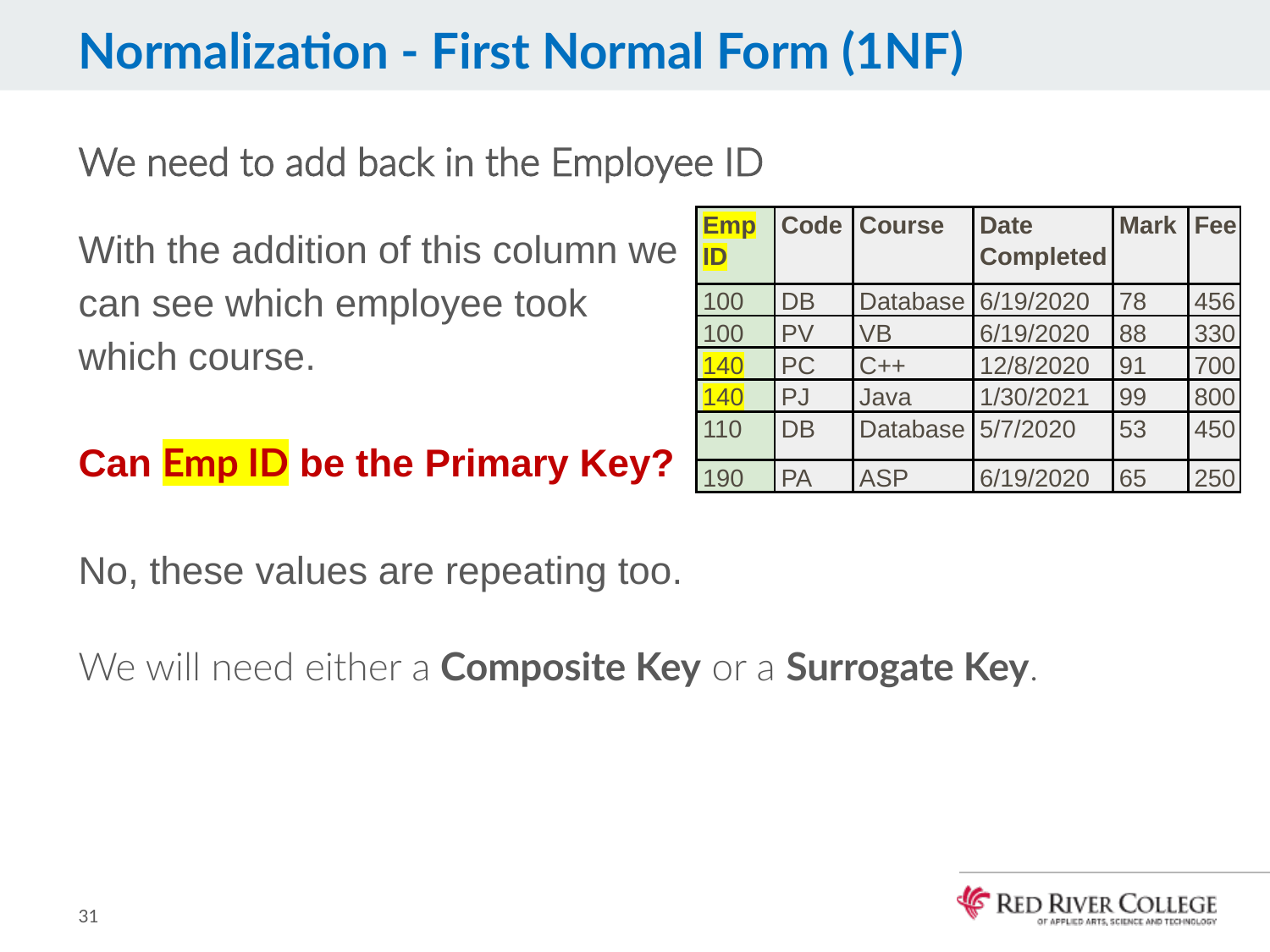

# Normalization - First Normal Form (1NF)
We need to add back in the Employee ID
| Emp ID | Code | Course | Date Completed | Mark | Fee |
| --- | --- | --- | --- | --- | --- |
| 100 | DB | Database | 6/19/2020 | 78 | 456 |
| 100 | PV | VB | 6/19/2020 | 88 | 330 |
| 140 | PC | C++ | 12/8/2020 | 91 | 700 |
| 140 | PJ | Java | 1/30/2021 | 99 | 800 |
| 110 | DB | Database | 5/7/2020 | 53 | 450 |
| 190 | PA | ASP | 6/19/2020 | 65 | 250 |
With the addition of this column we can see which employee took which course.

Can Emp ID be the Primary Key?

No, these values are repeating too.
We will need either a Composite Key or a Surrogate Key.
31